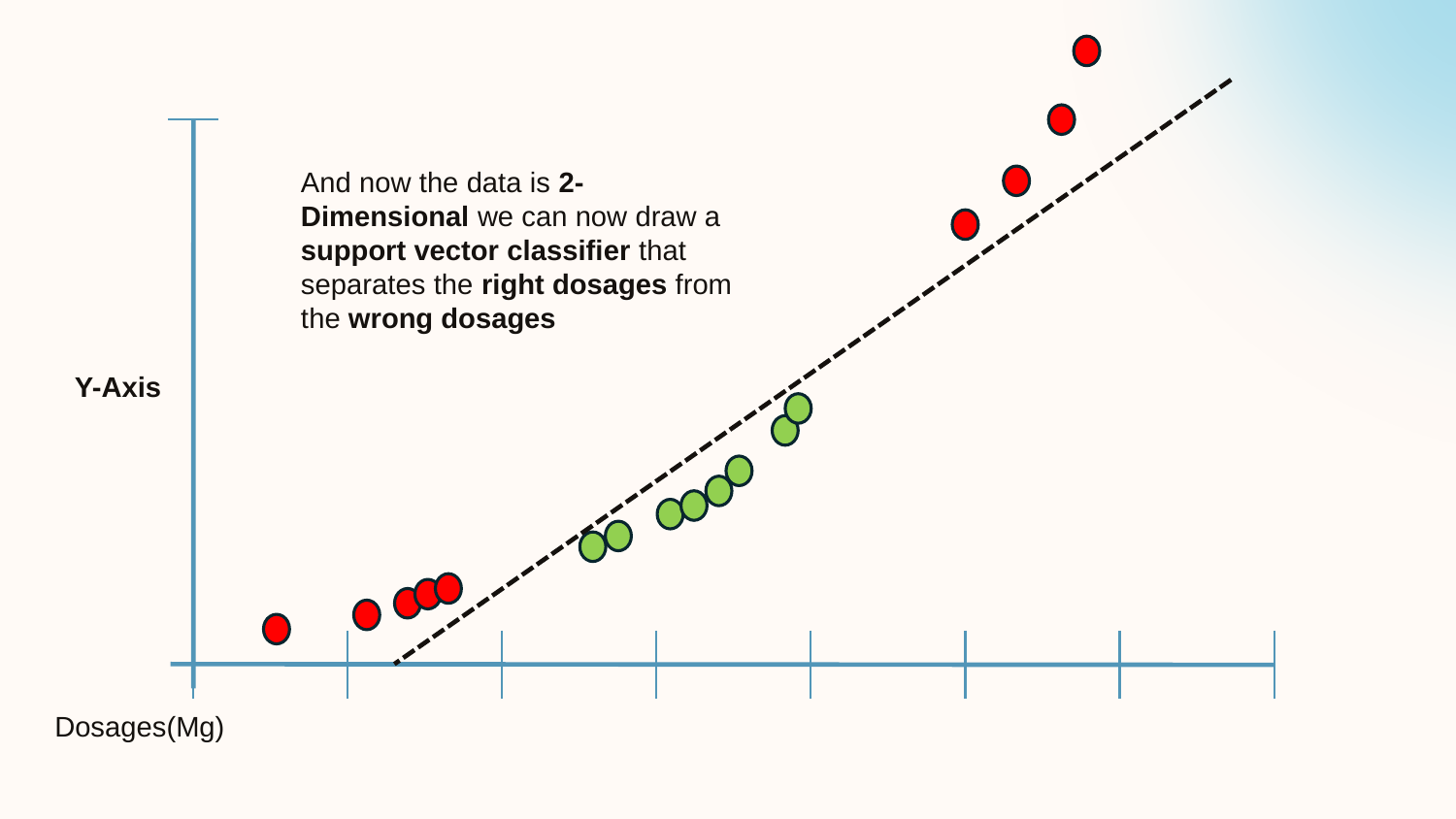

And now the data is 2-Dimensional we can now draw a support vector classifier that separates the right dosages from the wrong dosages

Y-Axis

Dosages(Mg)